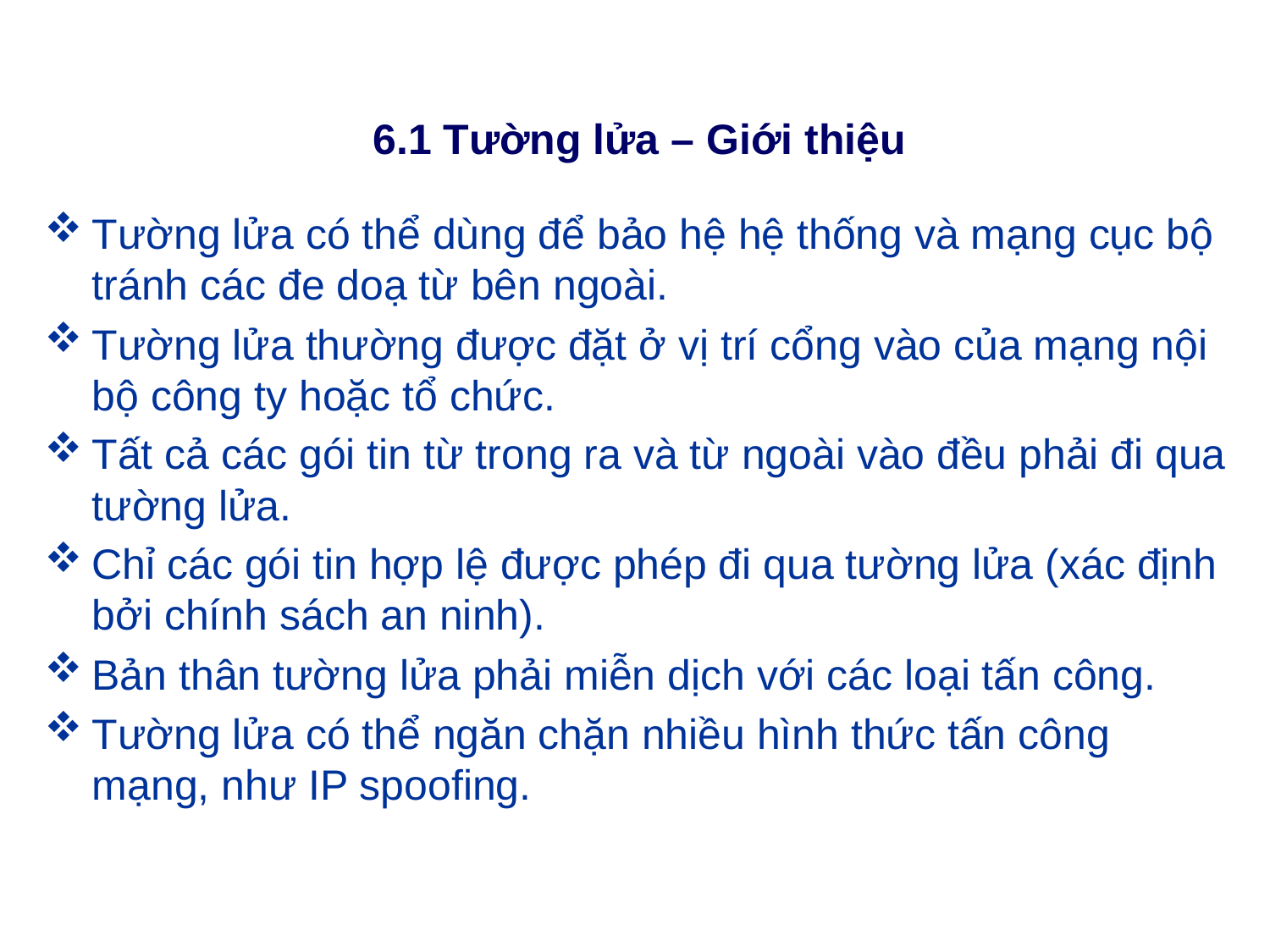

# 6.1 Tường lửa – Giới thiệu
Tường lửa có thể dùng để bảo hệ hệ thống và mạng cục bộ tránh các đe doạ từ bên ngoài.
Tường lửa thường được đặt ở vị trí cổng vào của mạng nội bộ công ty hoặc tổ chức.
Tất cả các gói tin từ trong ra và từ ngoài vào đều phải đi qua tường lửa.
Chỉ các gói tin hợp lệ được phép đi qua tường lửa (xác định bởi chính sách an ninh).
Bản thân tường lửa phải miễn dịch với các loại tấn công.
Tường lửa có thể ngăn chặn nhiều hình thức tấn công mạng, như IP spoofing.